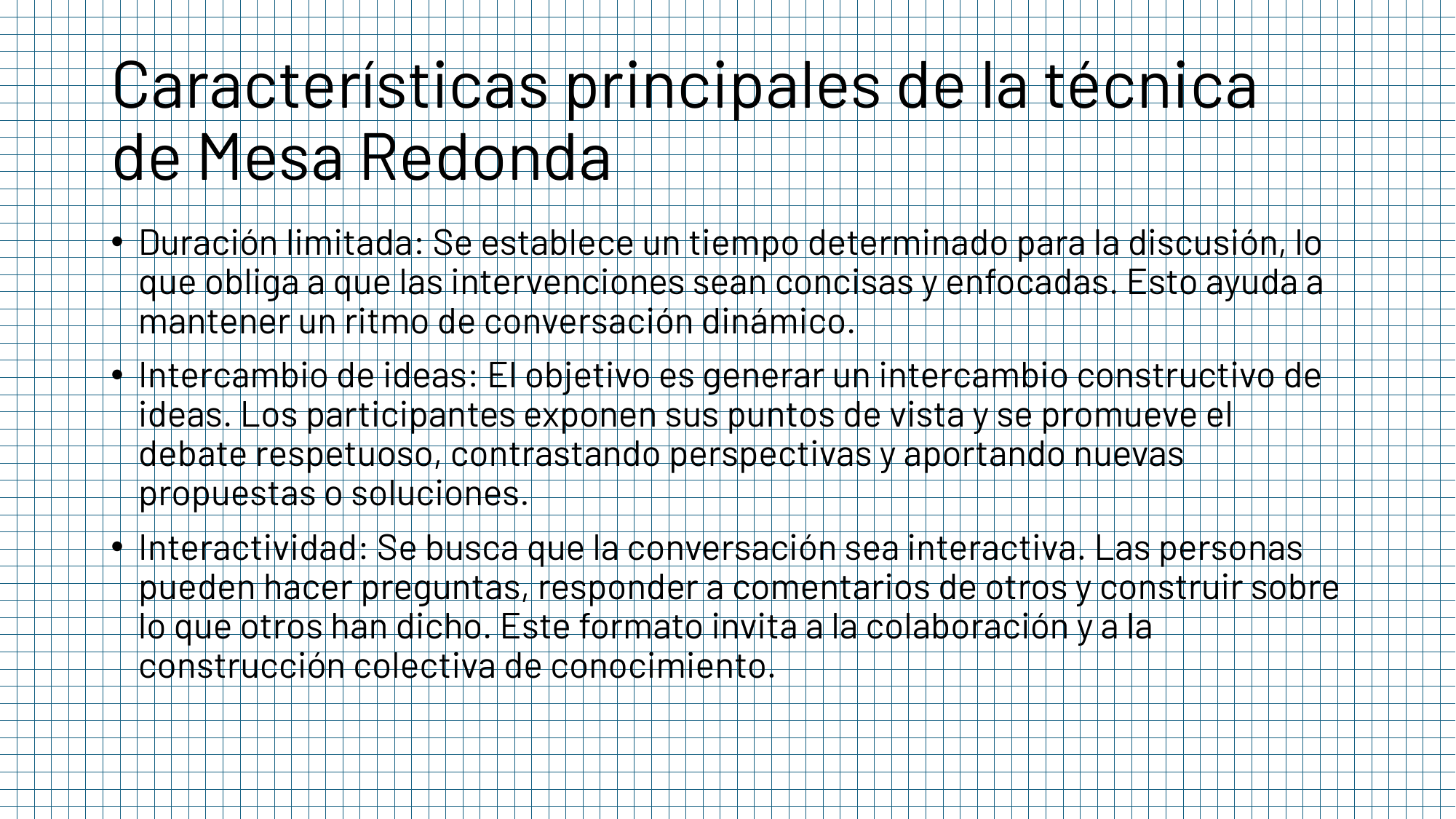

# Características principales de la técnica de Mesa Redonda
Duración limitada: Se establece un tiempo determinado para la discusión, lo que obliga a que las intervenciones sean concisas y enfocadas. Esto ayuda a mantener un ritmo de conversación dinámico.
Intercambio de ideas: El objetivo es generar un intercambio constructivo de ideas. Los participantes exponen sus puntos de vista y se promueve el debate respetuoso, contrastando perspectivas y aportando nuevas propuestas o soluciones.
Interactividad: Se busca que la conversación sea interactiva. Las personas pueden hacer preguntas, responder a comentarios de otros y construir sobre lo que otros han dicho. Este formato invita a la colaboración y a la construcción colectiva de conocimiento.